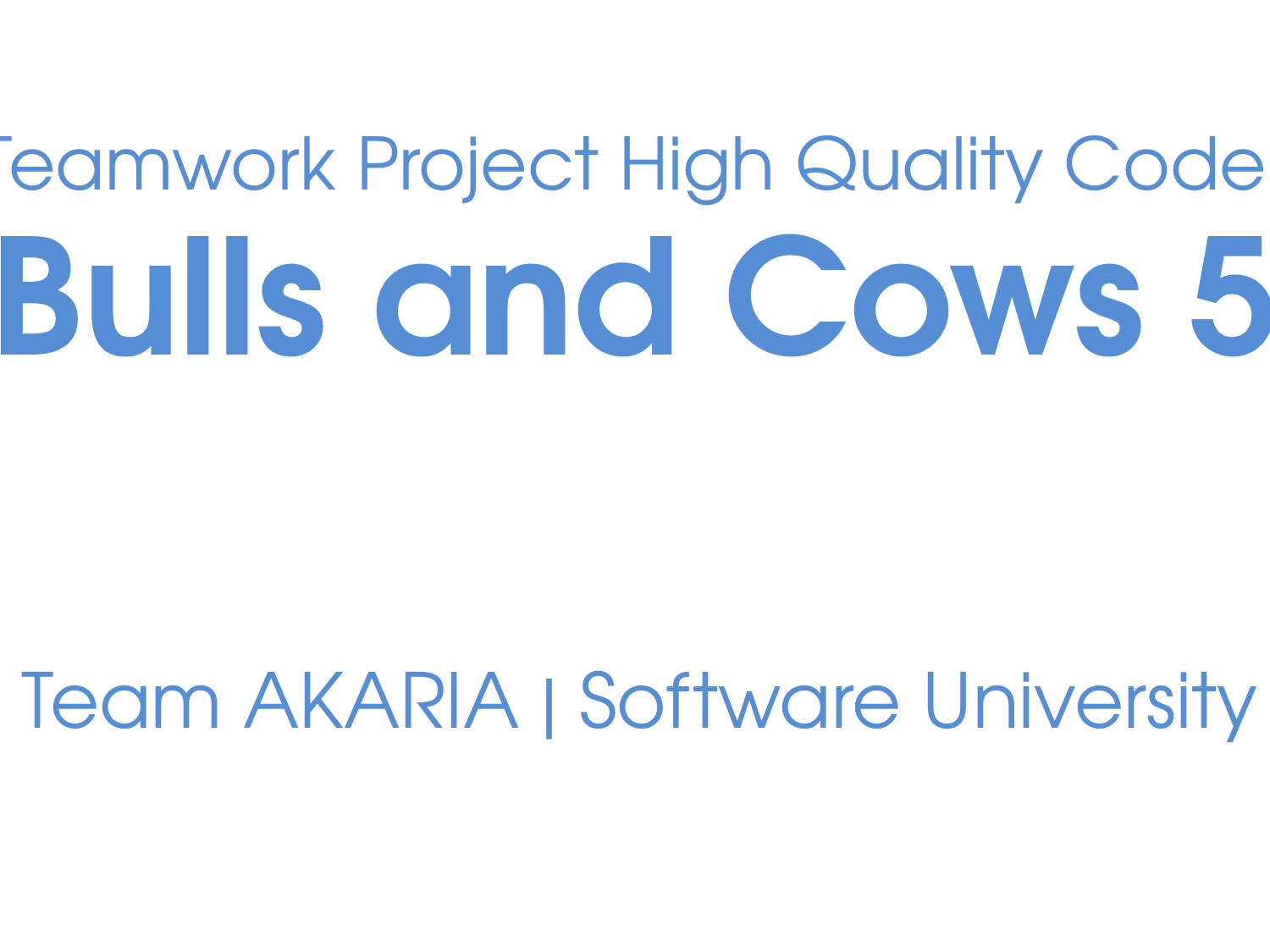

Teamwork Project High Quality Code
# Bulls and Cows 5
Team AKARIA | Software University